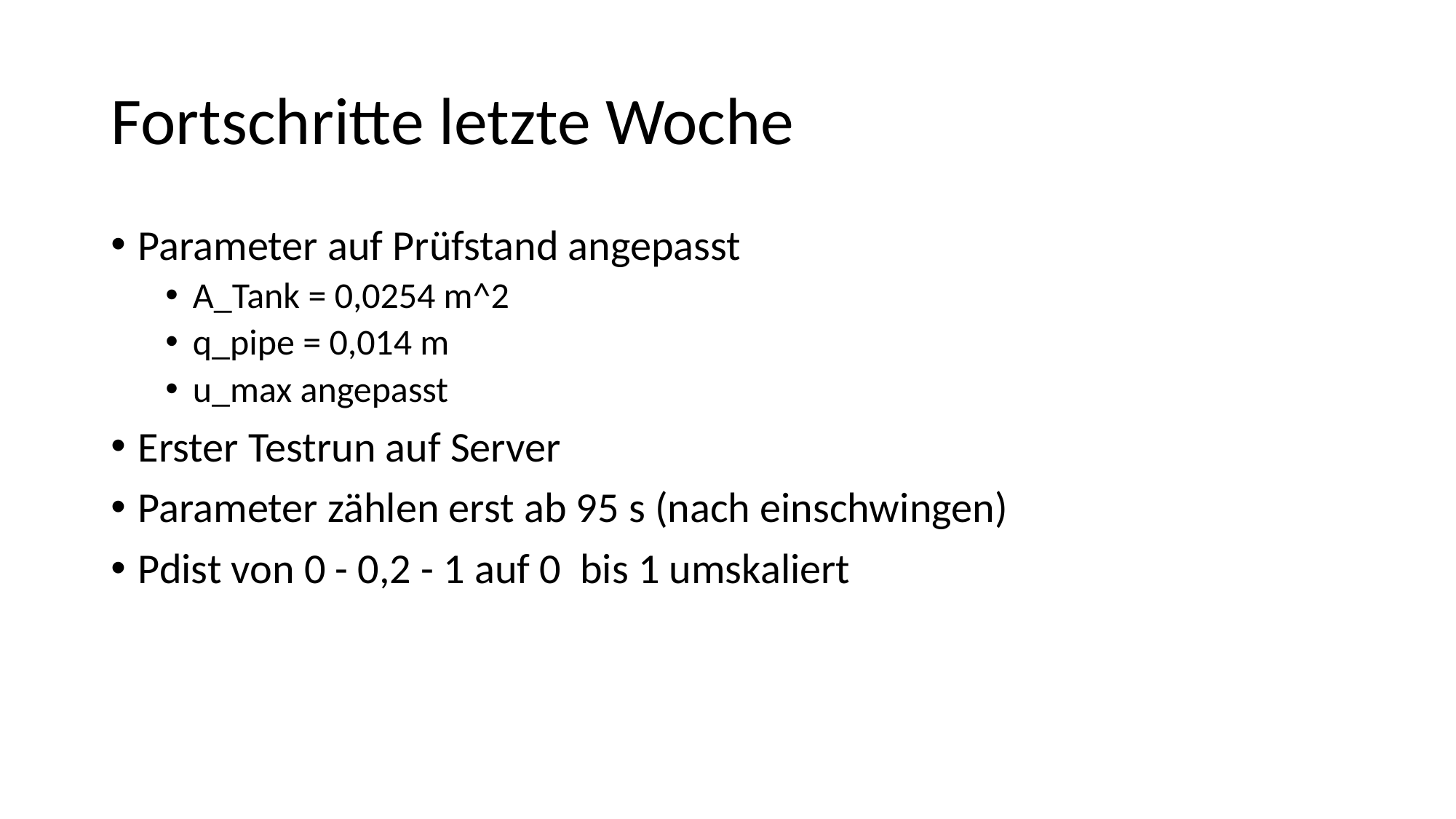

# Fortschritte letzte Woche
Parameter auf Prüfstand angepasst
A_Tank = 0,0254 m^2
q_pipe = 0,014 m
u_max angepasst
Erster Testrun auf Server
Parameter zählen erst ab 95 s (nach einschwingen)
Pdist von 0 - 0,2 - 1 auf 0  bis 1 umskaliert